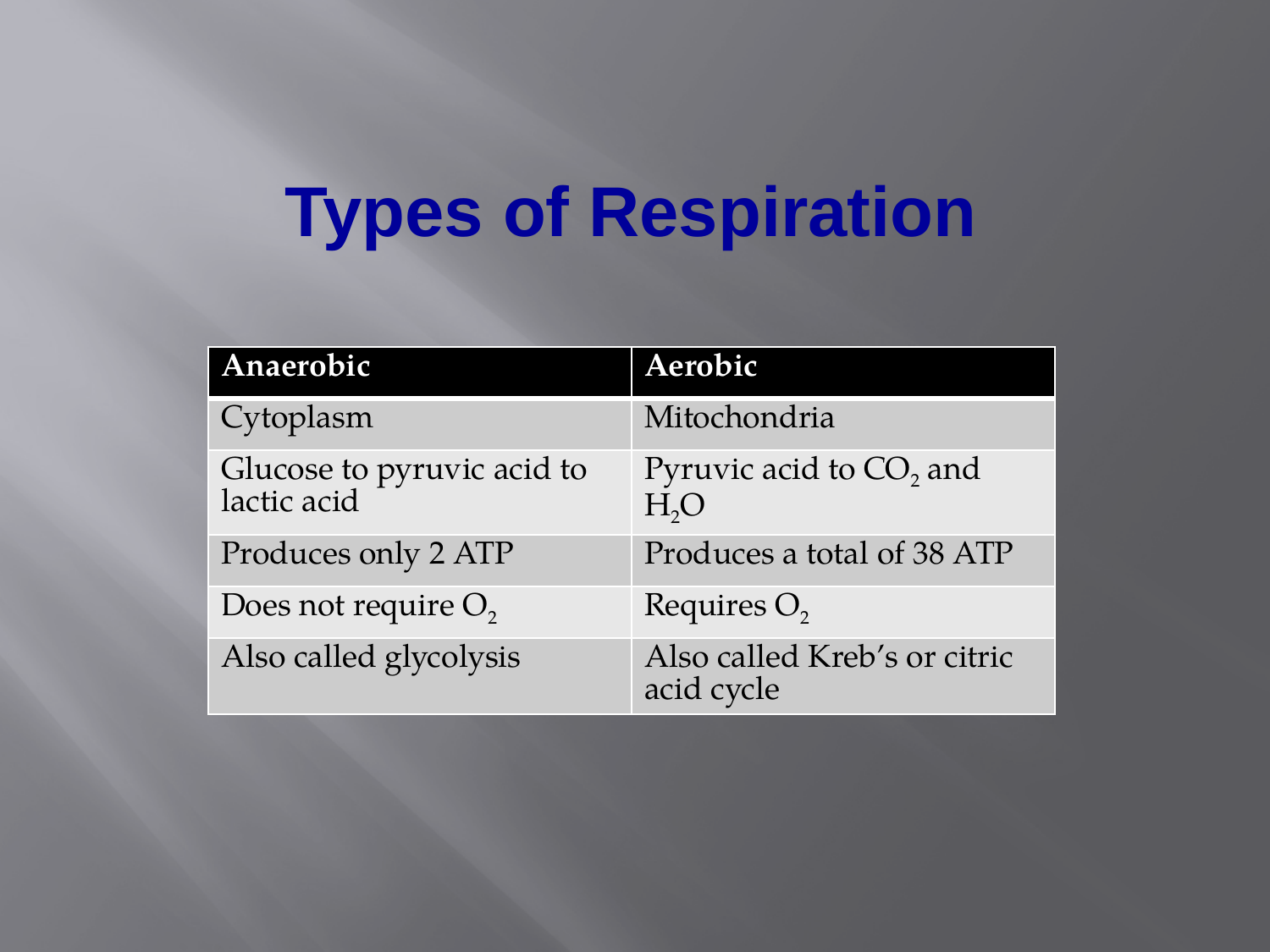

# Types of Respiration
| Anaerobic | Aerobic |
| --- | --- |
| Cytoplasm | Mitochondria |
| Glucose to pyruvic acid to lactic acid | Pyruvic acid to CO2 and H2O |
| Produces only 2 ATP | Produces a total of 38 ATP |
| Does not require O2 | Requires O2 |
| Also called glycolysis | Also called Kreb’s or citric acid cycle |